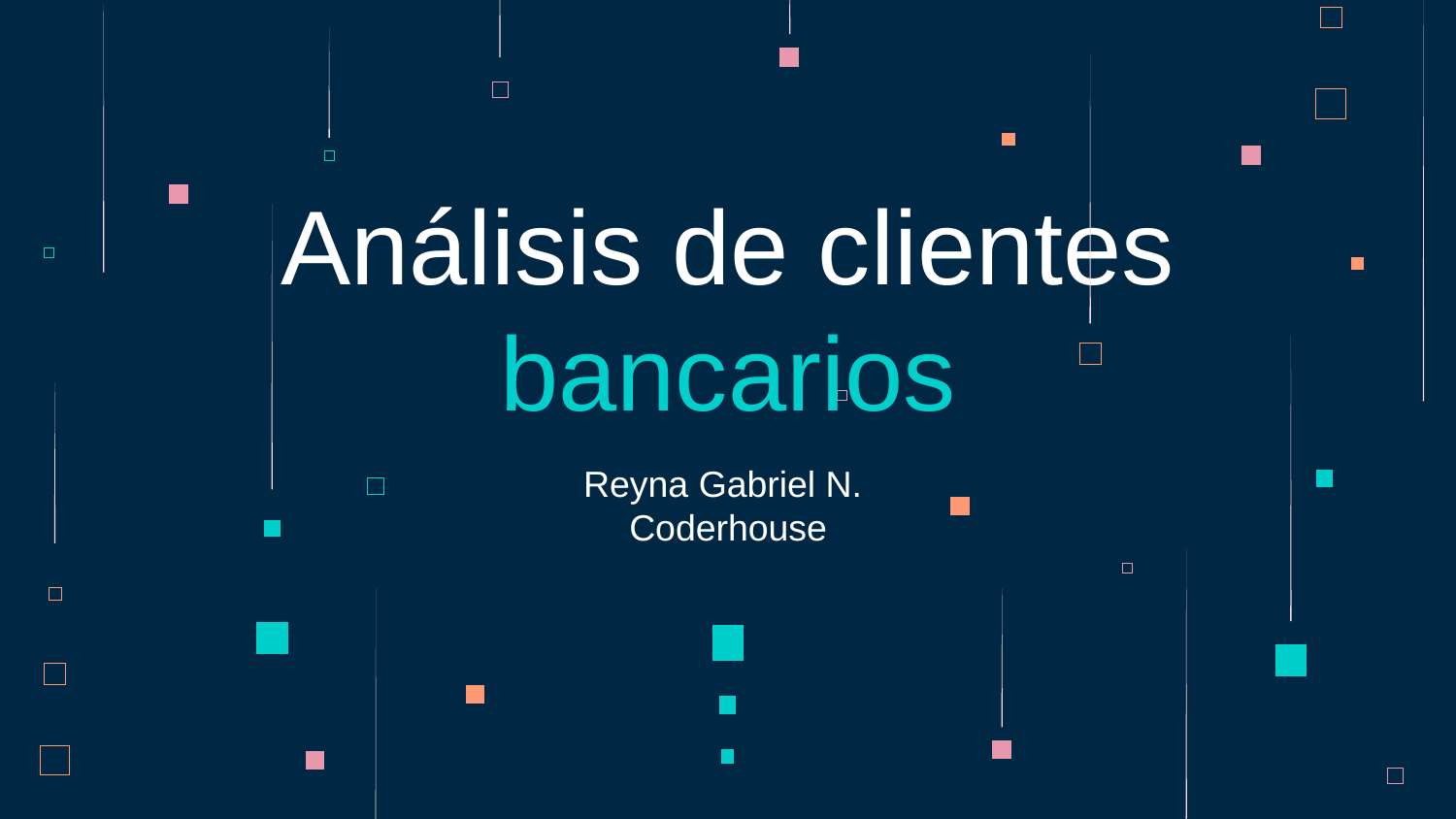

# Análisis de clientes bancarios

Reyna Gabriel N.
Coderhouse